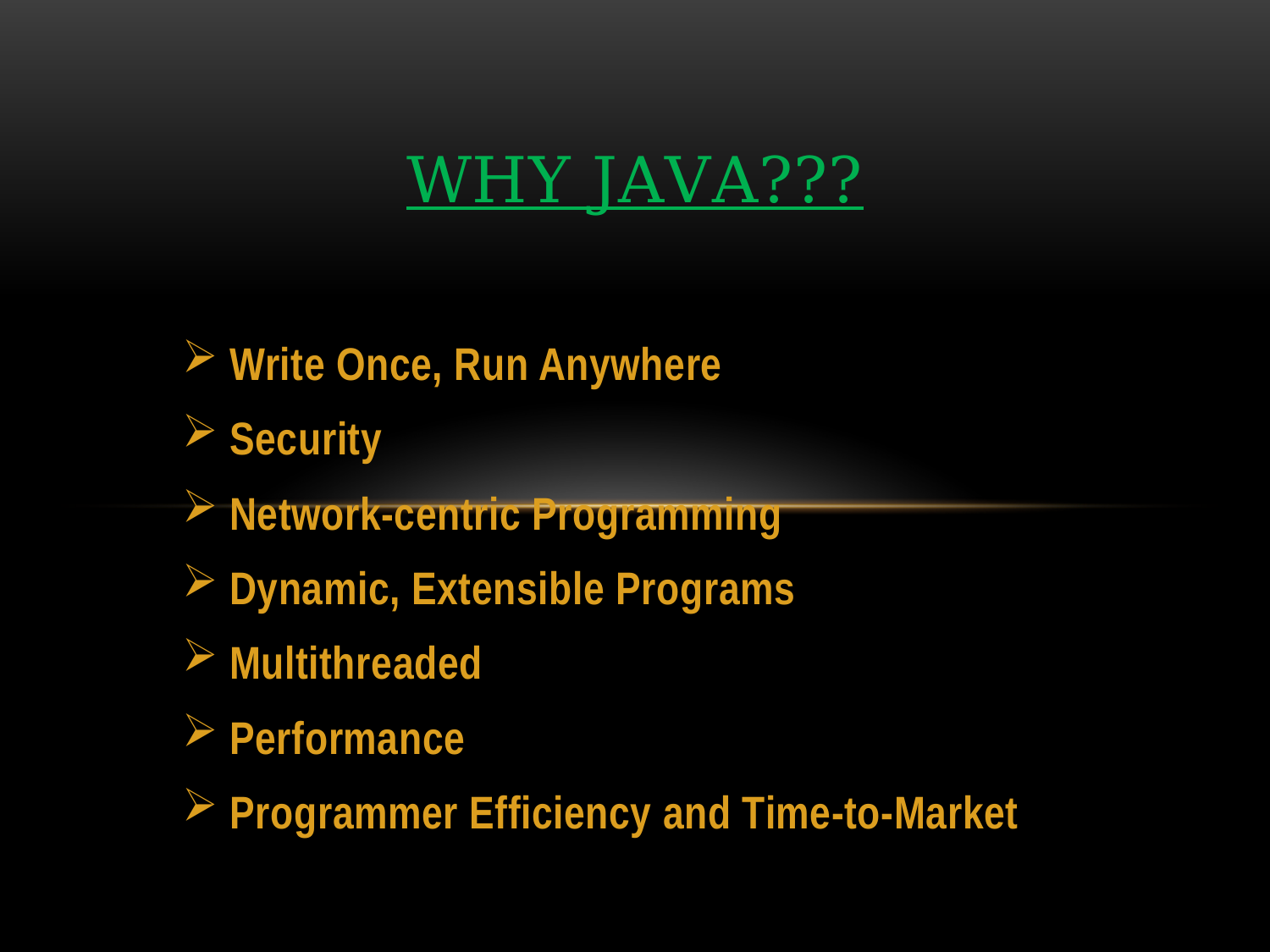

# Why java???
Write Once, Run Anywhere
Security
Network-centric Programming
Dynamic, Extensible Programs
Multithreaded
Performance
Programmer Efficiency and Time-to-Market